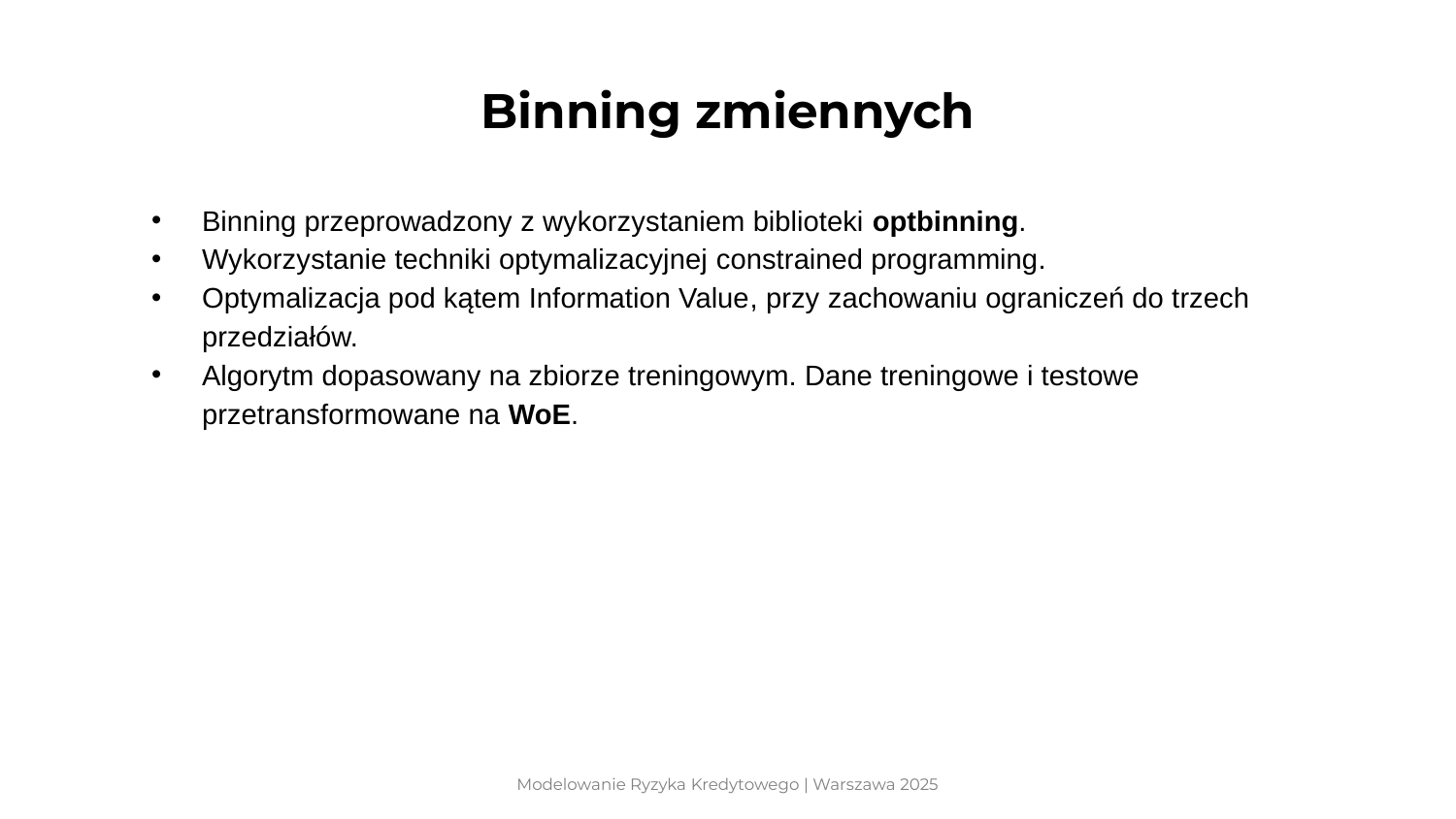

# Binning zmiennych
Binning przeprowadzony z wykorzystaniem biblioteki optbinning.
Wykorzystanie techniki optymalizacyjnej constrained programming.
Optymalizacja pod kątem Information Value, przy zachowaniu ograniczeń do trzech przedziałów.
Algorytm dopasowany na zbiorze treningowym. Dane treningowe i testowe przetransformowane na WoE.

Modelowanie Ryzyka Kredytowego | Warszawa 2025